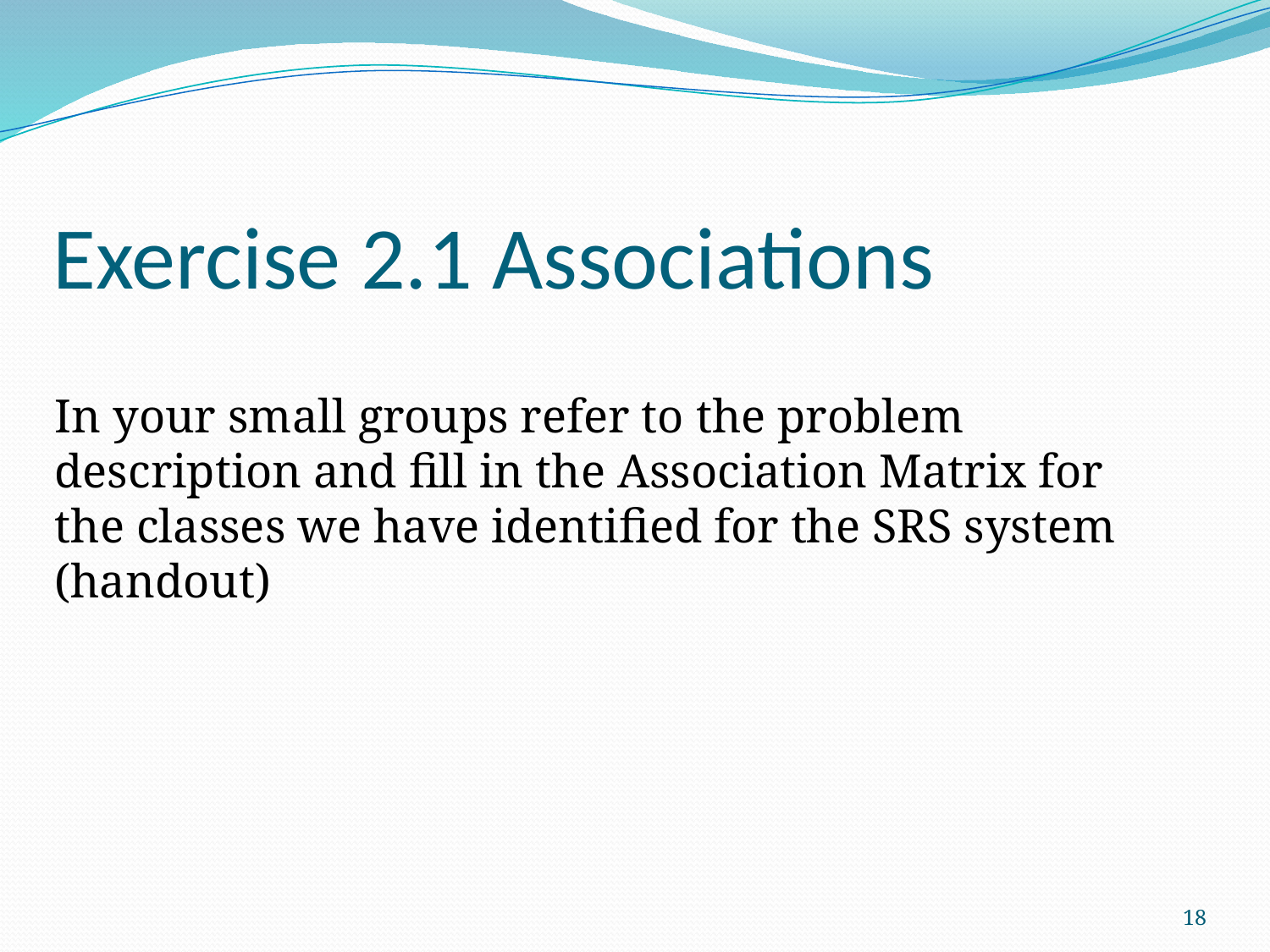

# Exercise 2.1 Associations
In your small groups refer to the problem description and fill in the Association Matrix for  the classes we have identified for the SRS system (handout)

18